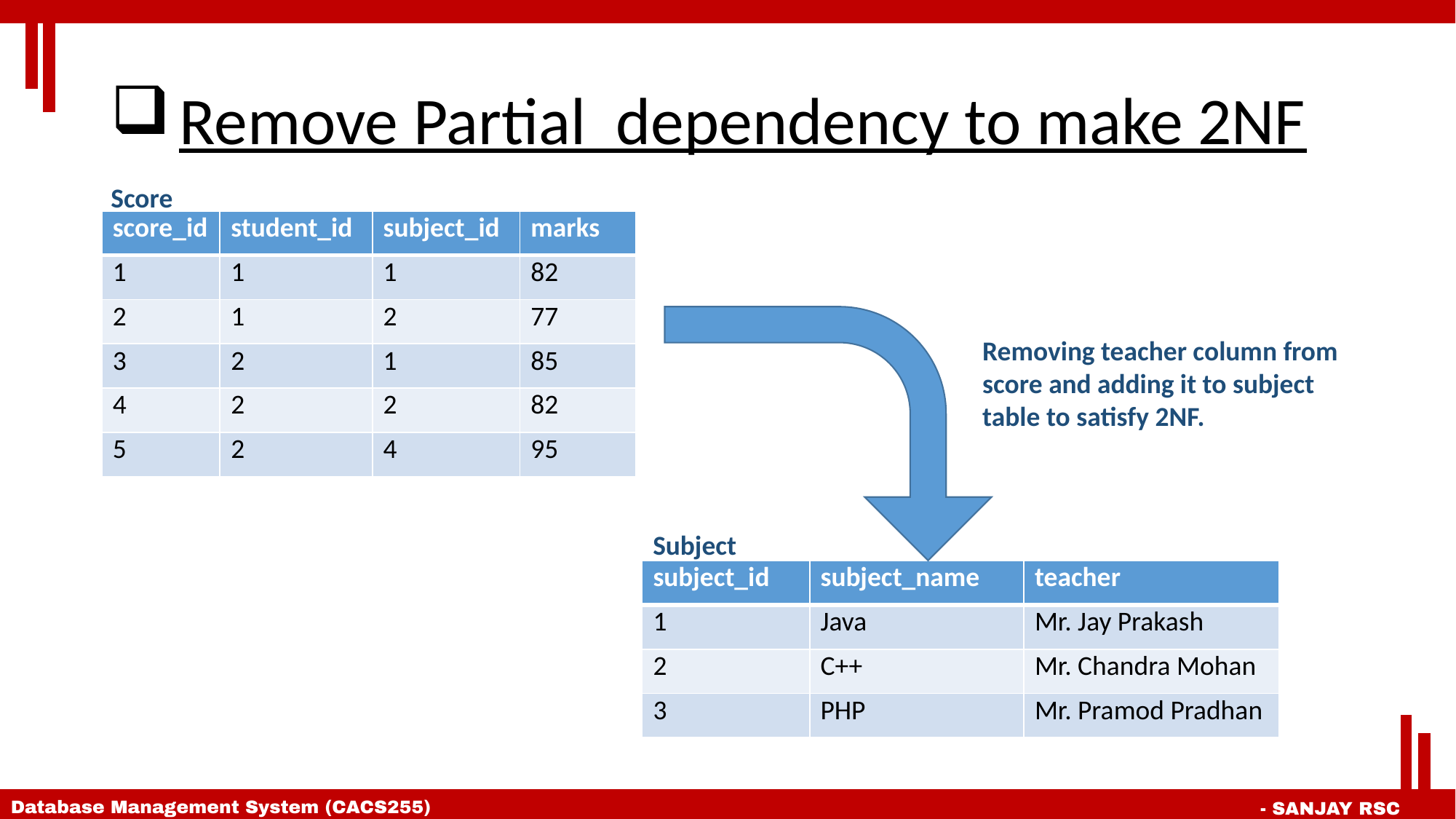

# Remove Partial  dependency to make 2NF
Score
| score\_id | student\_id | subject\_id | marks |
| --- | --- | --- | --- |
| 1 | 1 | 1 | 82 |
| 2 | 1 | 2 | 77 |
| 3 | 2 | 1 | 85 |
| 4 | 2 | 2 | 82 |
| 5 | 2 | 4 | 95 |

Removing teacher column from score and adding it to subject table to satisfy 2NF.
Subject
| subject\_id | subject\_name | teacher |
| --- | --- | --- |
| 1 | Java | Mr. Jay Prakash |
| 2 | C++ | Mr. Chandra Mohan |
| 3 | PHP | Mr. Pramod Pradhan |